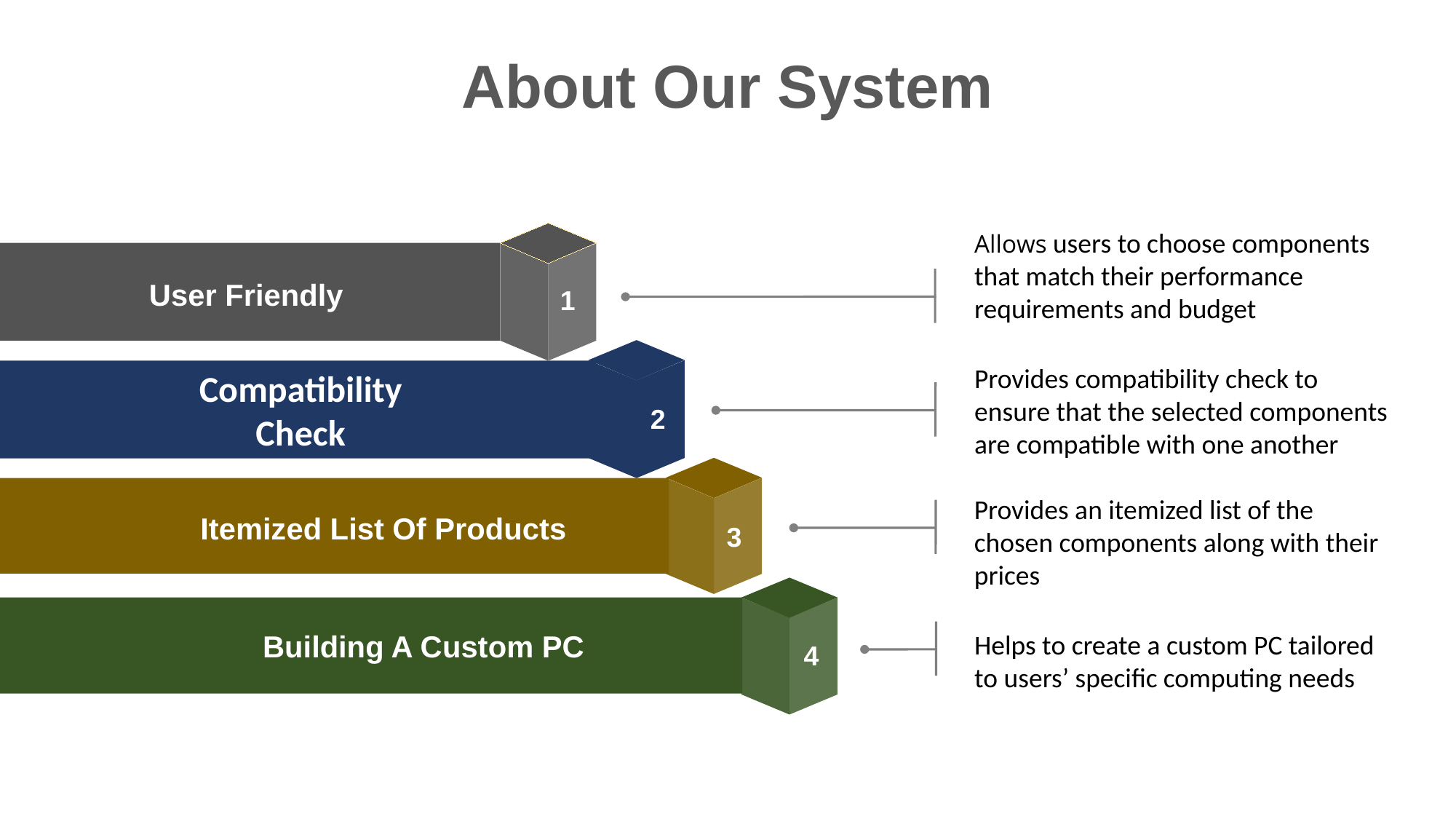

About Our System

1

Allows users to choose components that match their performance requirements and budget

User Friendly

2

Compatibility Check
Provides compatibility check to ensure that the selected components are compatible with one another

3

Provides an itemized list of the chosen components along with their prices

Itemized List Of Products

4

 Building A Custom PC
Helps to create a custom PC tailored to users’ specific computing needs